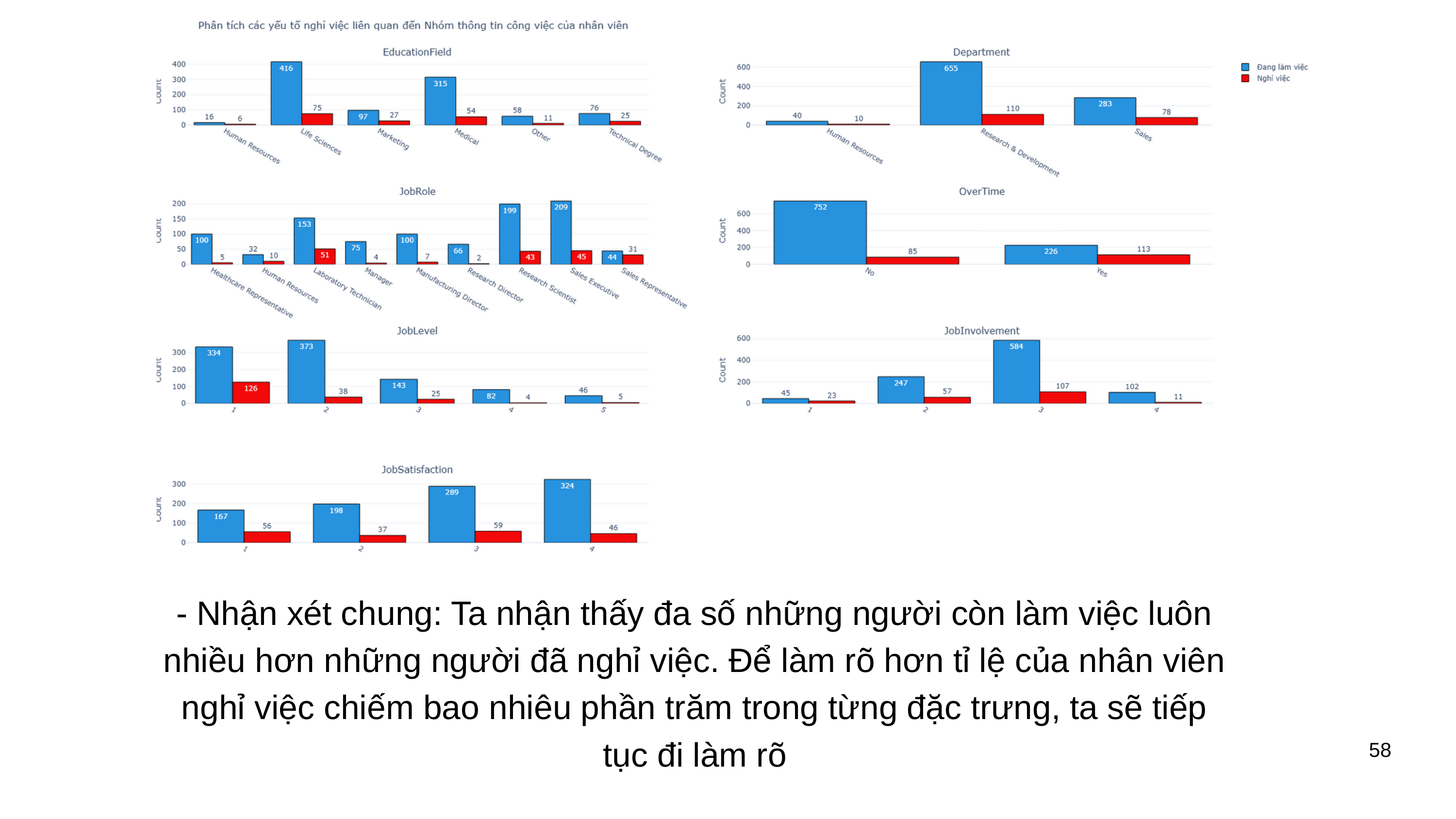

- Nhận xét chung: Ta nhận thấy đa số những người còn làm việc luôn nhiều hơn những người đã nghỉ việc. Để làm rõ hơn tỉ lệ của nhân viên nghỉ việc chiếm bao nhiêu phần trăm trong từng đặc trưng, ta sẽ tiếp tục đi làm rõ

58